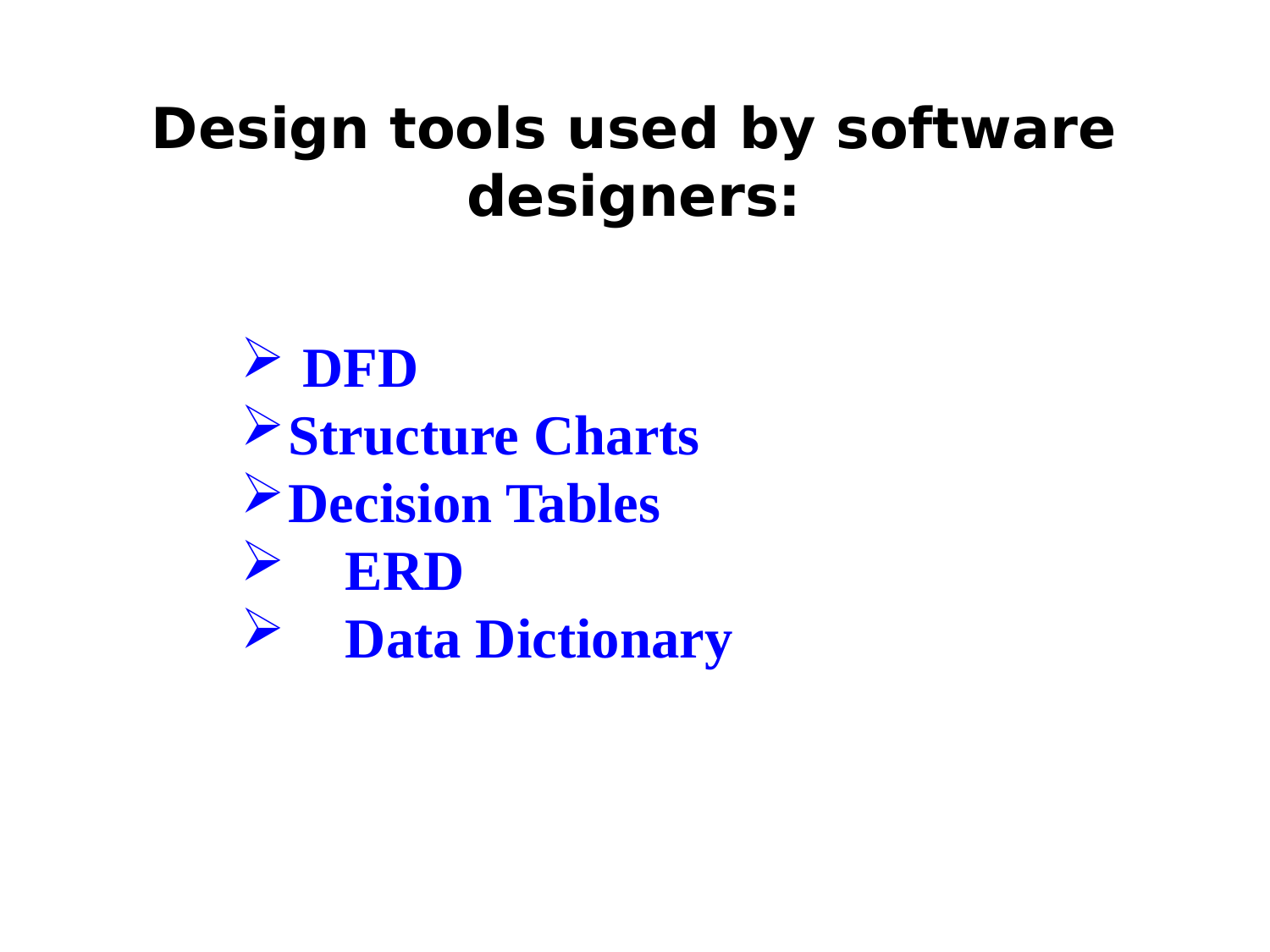

Design tools used by software designers:
 DFD
Structure Charts
Decision Tables
    ERD
    Data Dictionary